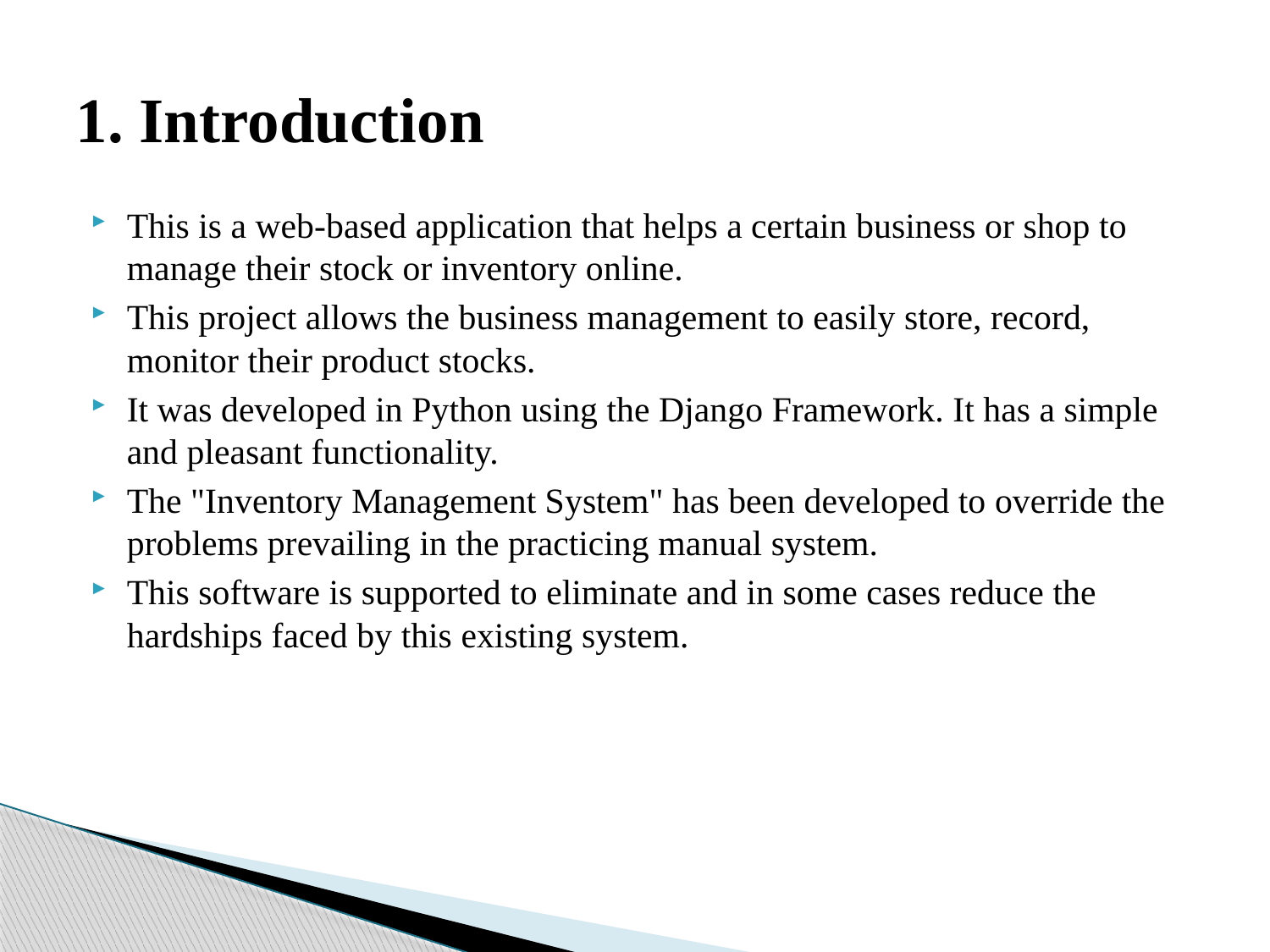

# 1. Introduction

This is a web-based application that helps a certain business or shop to manage their stock or inventory online.
This project allows the business management to easily store, record, monitor their product stocks.
It was developed in Python using the Django Framework. It has a simple and pleasant functionality.­­
The "Inventory Management System" has been developed to override the problems prevailing in the practicing manual system.
This software is supported to eliminate and in some cases reduce the hardships faced by this existing system.